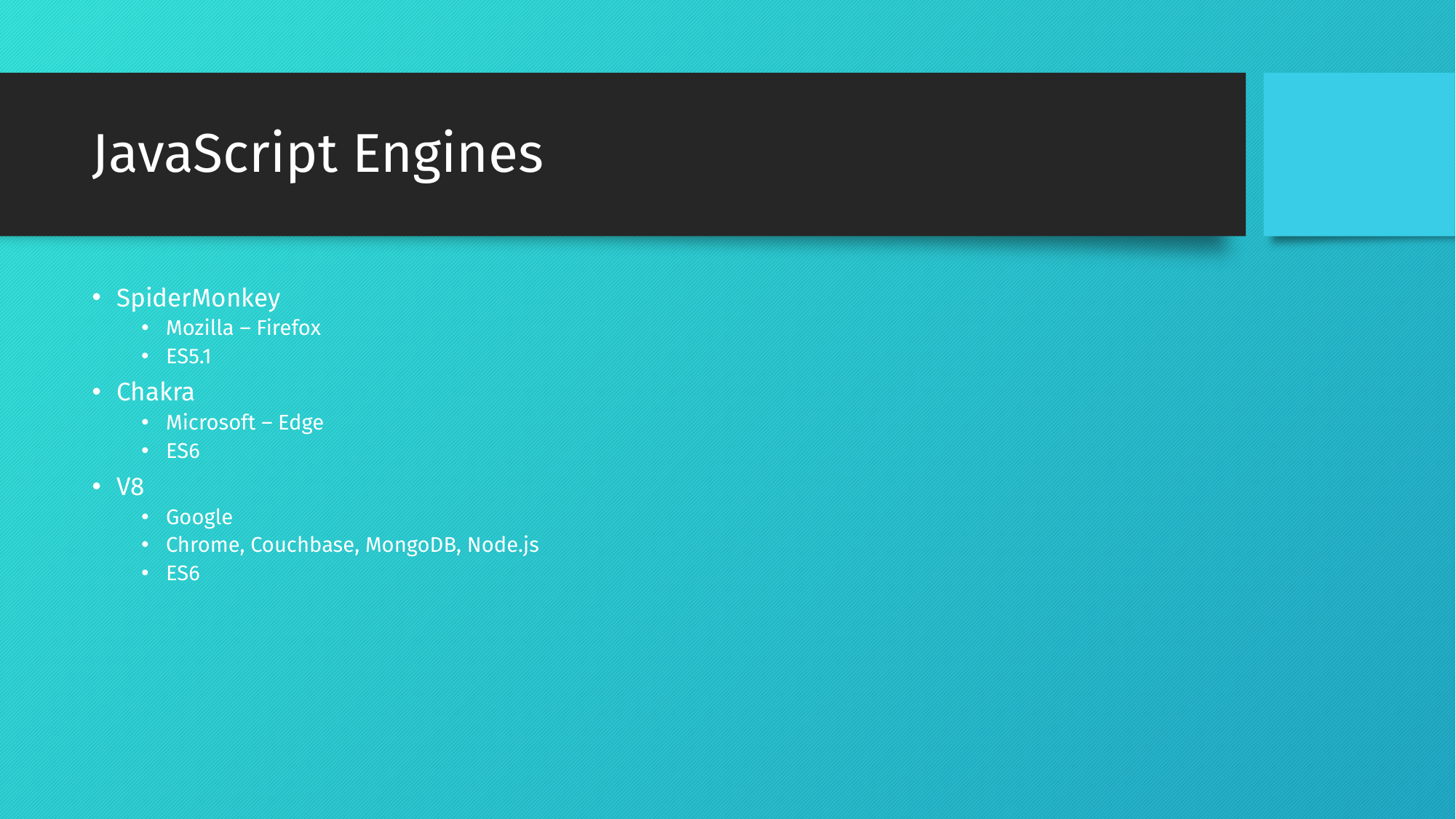

# JavaScript Engines
SpiderMonkey
Mozilla – Firefox
ES5.1
Chakra
Microsoft – Edge
ES6
V8
Google
Chrome, Couchbase, MongoDB, Node.js
ES6